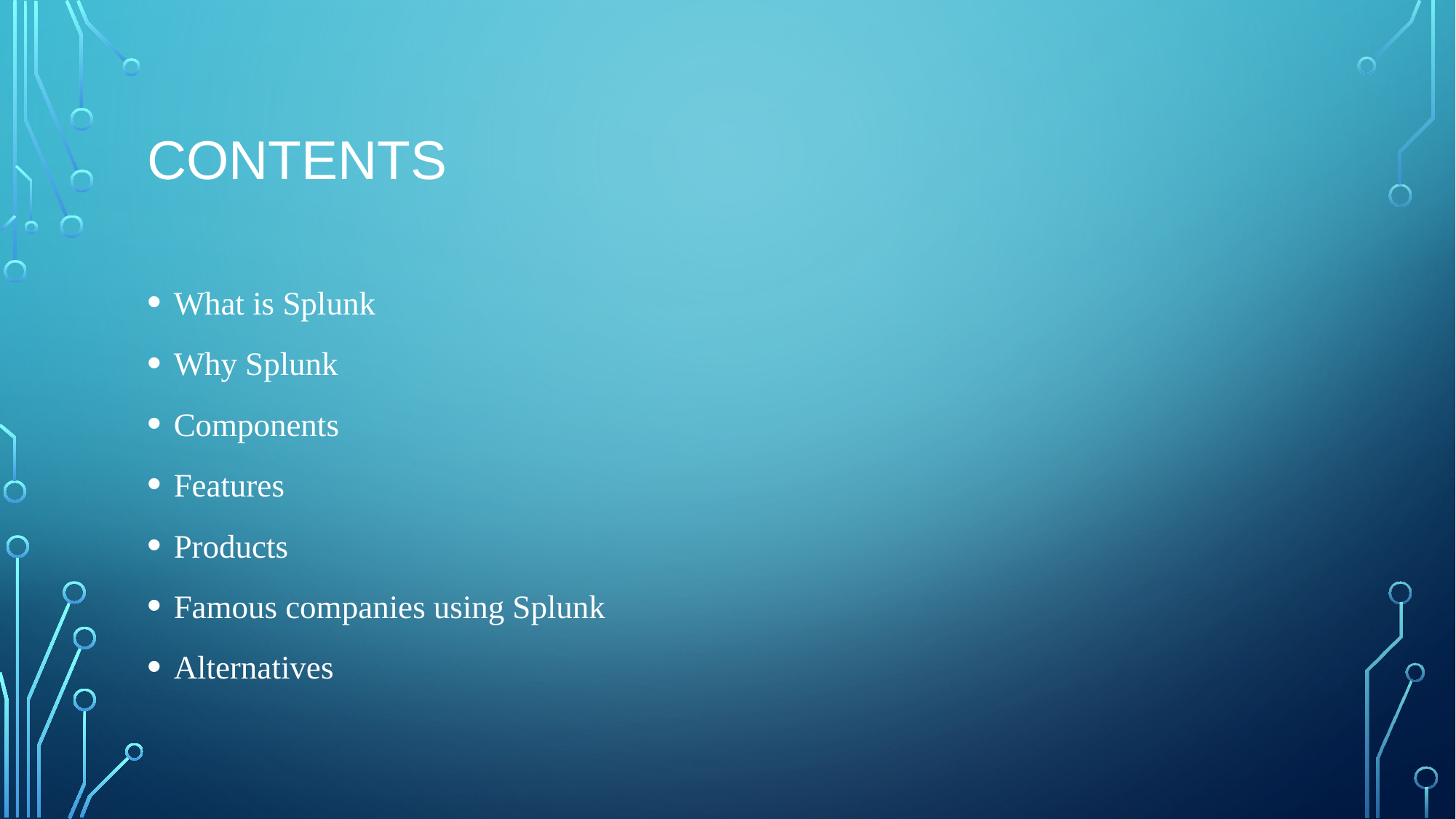

# contents
What is Splunk
Why Splunk
Components
Features
Products
Famous companies using Splunk
Alternatives